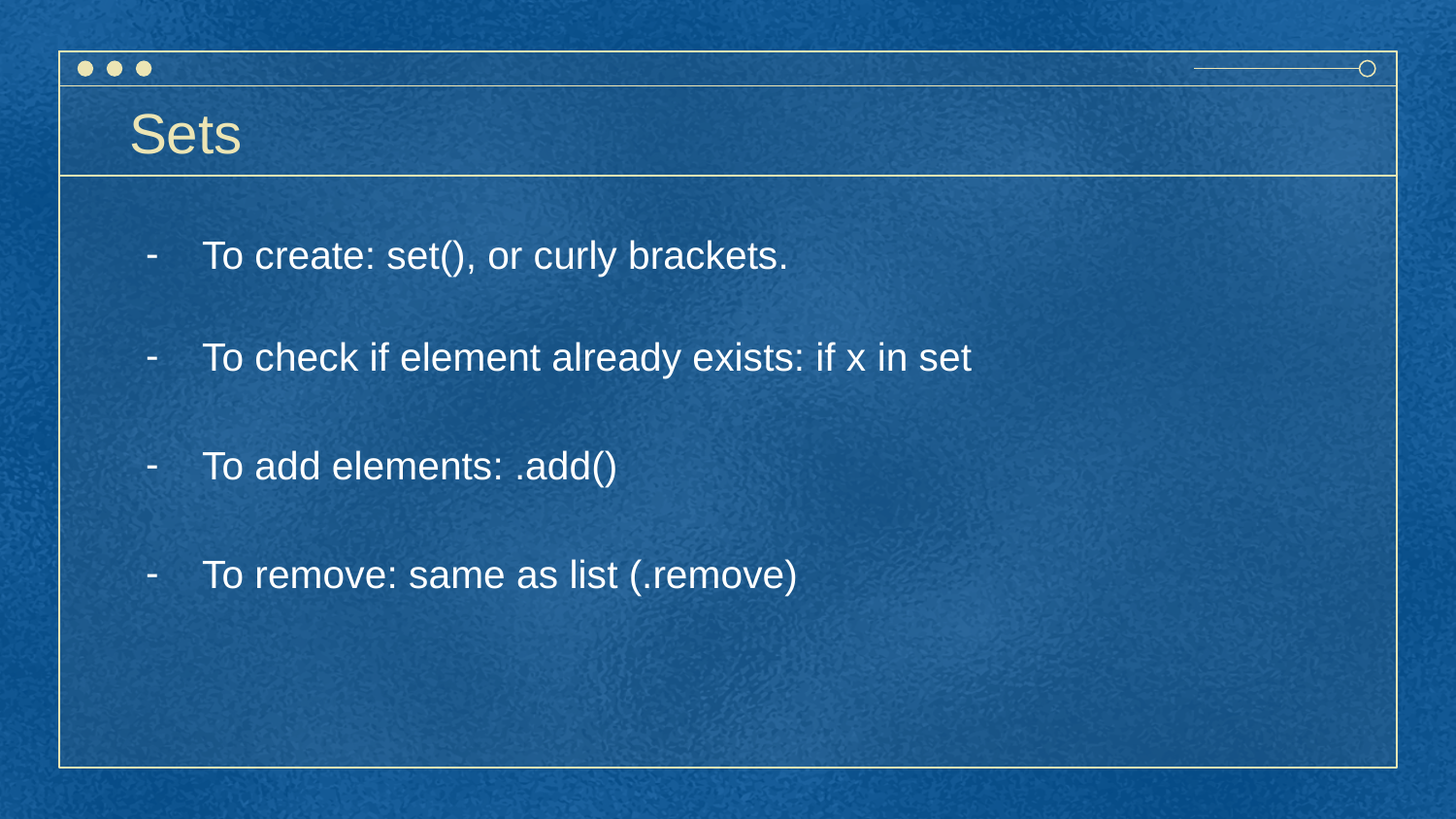

# Sets
To create: set(), or curly brackets.
To check if element already exists: if x in set
To add elements: .add()
To remove: same as list (.remove)